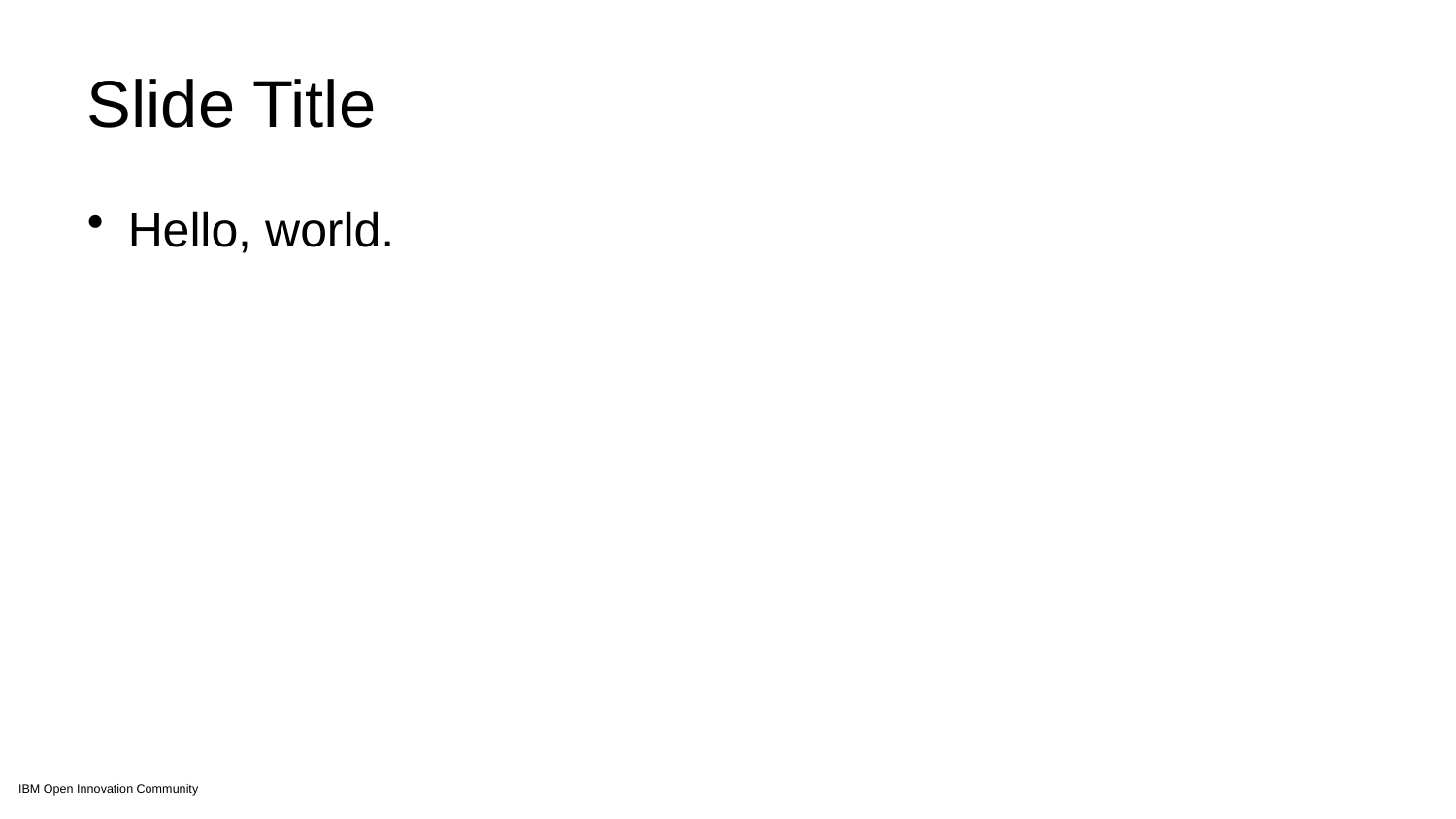

# Slide Title
Hello, world.

IBM Open Innovation Community
7